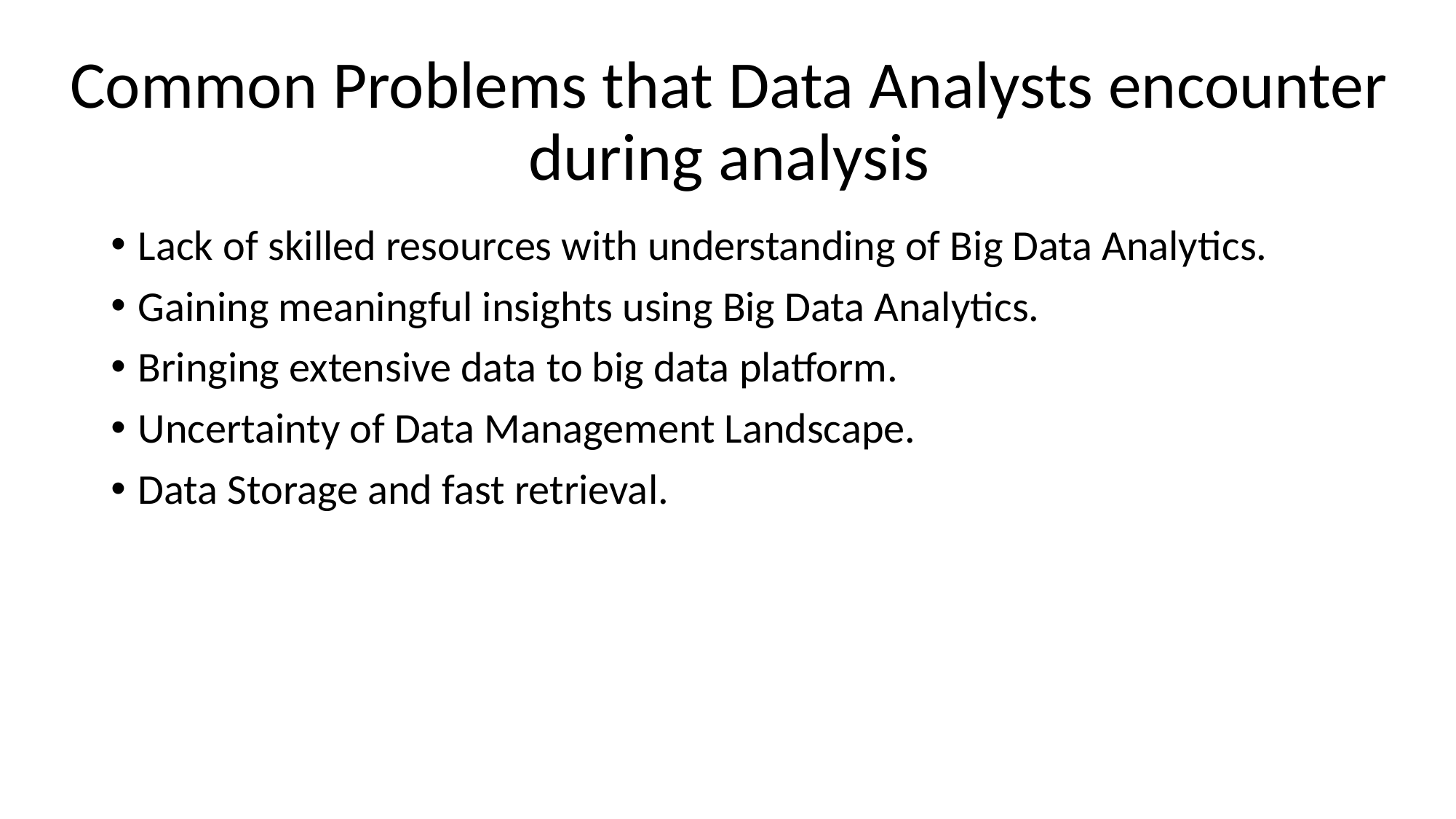

# Common Problems that Data Analysts encounter during analysis
Lack of skilled resources with understanding of Big Data Analytics.
Gaining meaningful insights using Big Data Analytics.
Bringing extensive data to big data platform.
Uncertainty of Data Management Landscape.
Data Storage and fast retrieval.